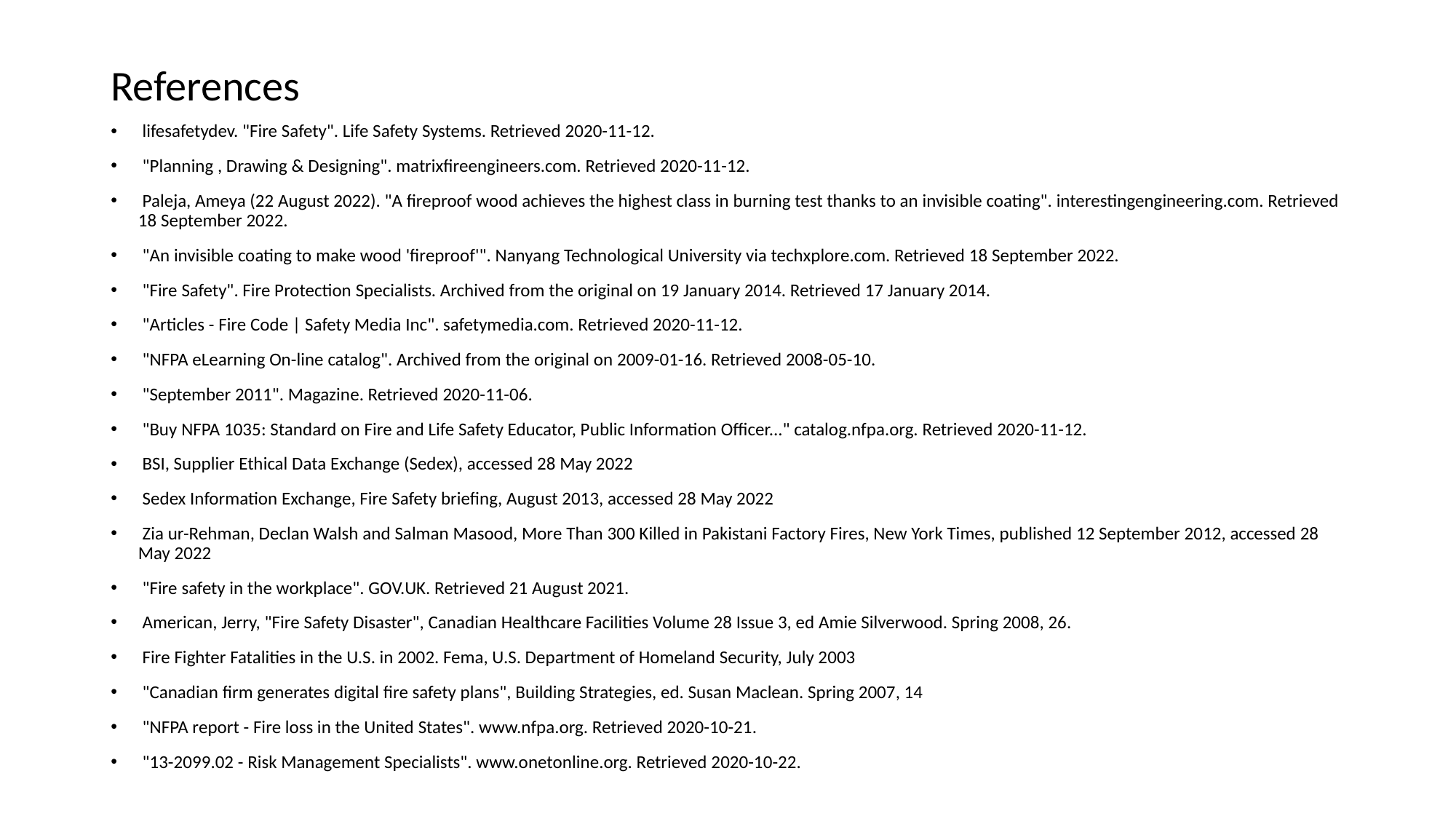

# References
 lifesafetydev. "Fire Safety". Life Safety Systems. Retrieved 2020-11-12.
 "Planning , Drawing & Designing". matrixfireengineers.com. Retrieved 2020-11-12.
 Paleja, Ameya (22 August 2022). "A fireproof wood achieves the highest class in burning test thanks to an invisible coating". interestingengineering.com. Retrieved 18 September 2022.
 "An invisible coating to make wood 'fireproof'". Nanyang Technological University via techxplore.com. Retrieved 18 September 2022.
 "Fire Safety". Fire Protection Specialists. Archived from the original on 19 January 2014. Retrieved 17 January 2014.
 "Articles - Fire Code | Safety Media Inc". safetymedia.com. Retrieved 2020-11-12.
 "NFPA eLearning On-line catalog". Archived from the original on 2009-01-16. Retrieved 2008-05-10.
 "September 2011". Magazine. Retrieved 2020-11-06.
 "Buy NFPA 1035: Standard on Fire and Life Safety Educator, Public Information Officer..." catalog.nfpa.org. Retrieved 2020-11-12.
 BSI, Supplier Ethical Data Exchange (Sedex), accessed 28 May 2022
 Sedex Information Exchange, Fire Safety briefing, August 2013, accessed 28 May 2022
 Zia ur-Rehman, Declan Walsh and Salman Masood, More Than 300 Killed in Pakistani Factory Fires, New York Times, published 12 September 2012, accessed 28 May 2022
 "Fire safety in the workplace". GOV.UK. Retrieved 21 August 2021.
 American, Jerry, "Fire Safety Disaster", Canadian Healthcare Facilities Volume 28 Issue 3, ed Amie Silverwood. Spring 2008, 26.
 Fire Fighter Fatalities in the U.S. in 2002. Fema, U.S. Department of Homeland Security, July 2003
 "Canadian firm generates digital fire safety plans", Building Strategies, ed. Susan Maclean. Spring 2007, 14
 "NFPA report - Fire loss in the United States". www.nfpa.org. Retrieved 2020-10-21.
 "13-2099.02 - Risk Management Specialists". www.onetonline.org. Retrieved 2020-10-22.